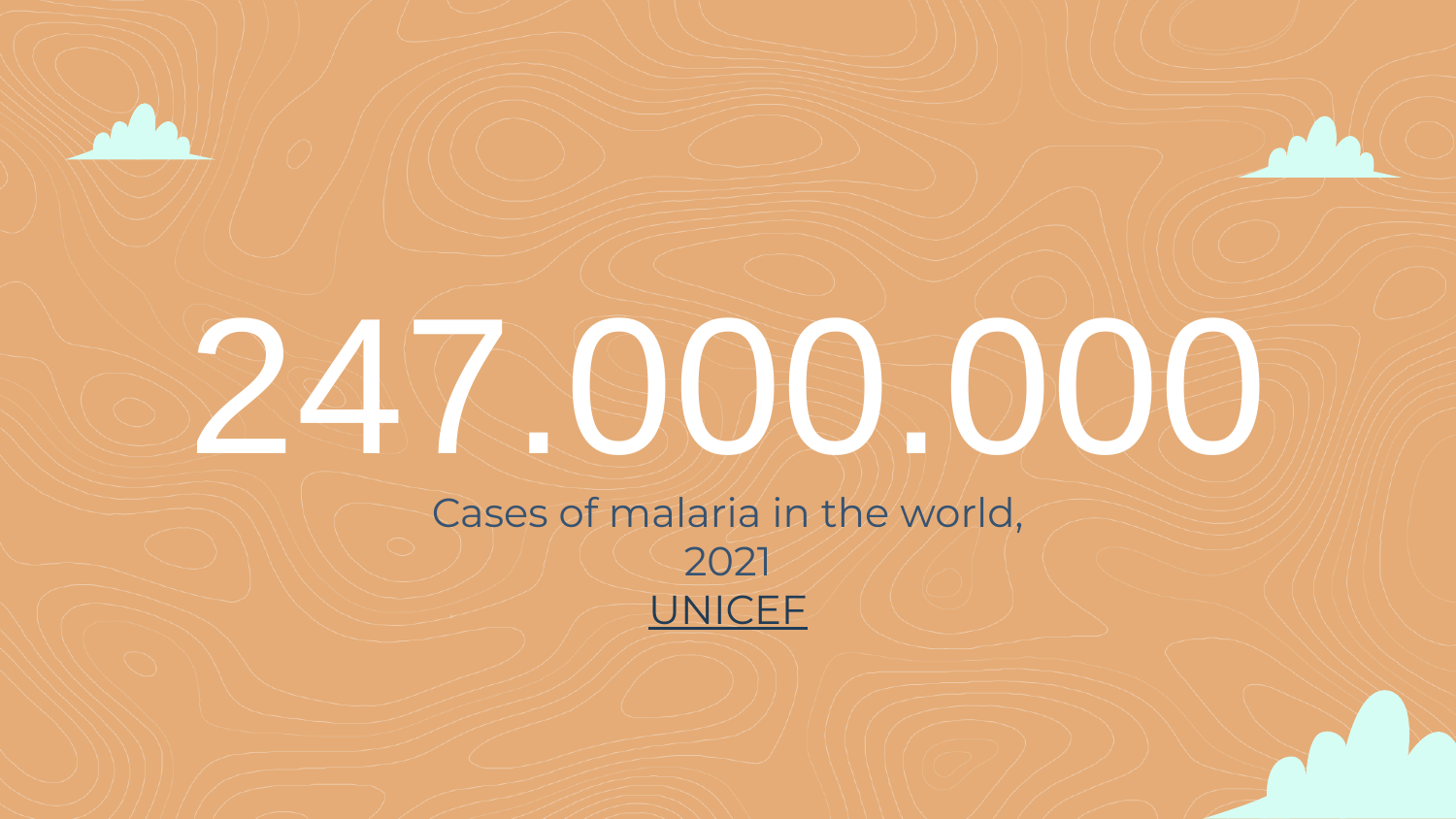

# 247.000.000
Cases of malaria in the world, 2021
UNICEF